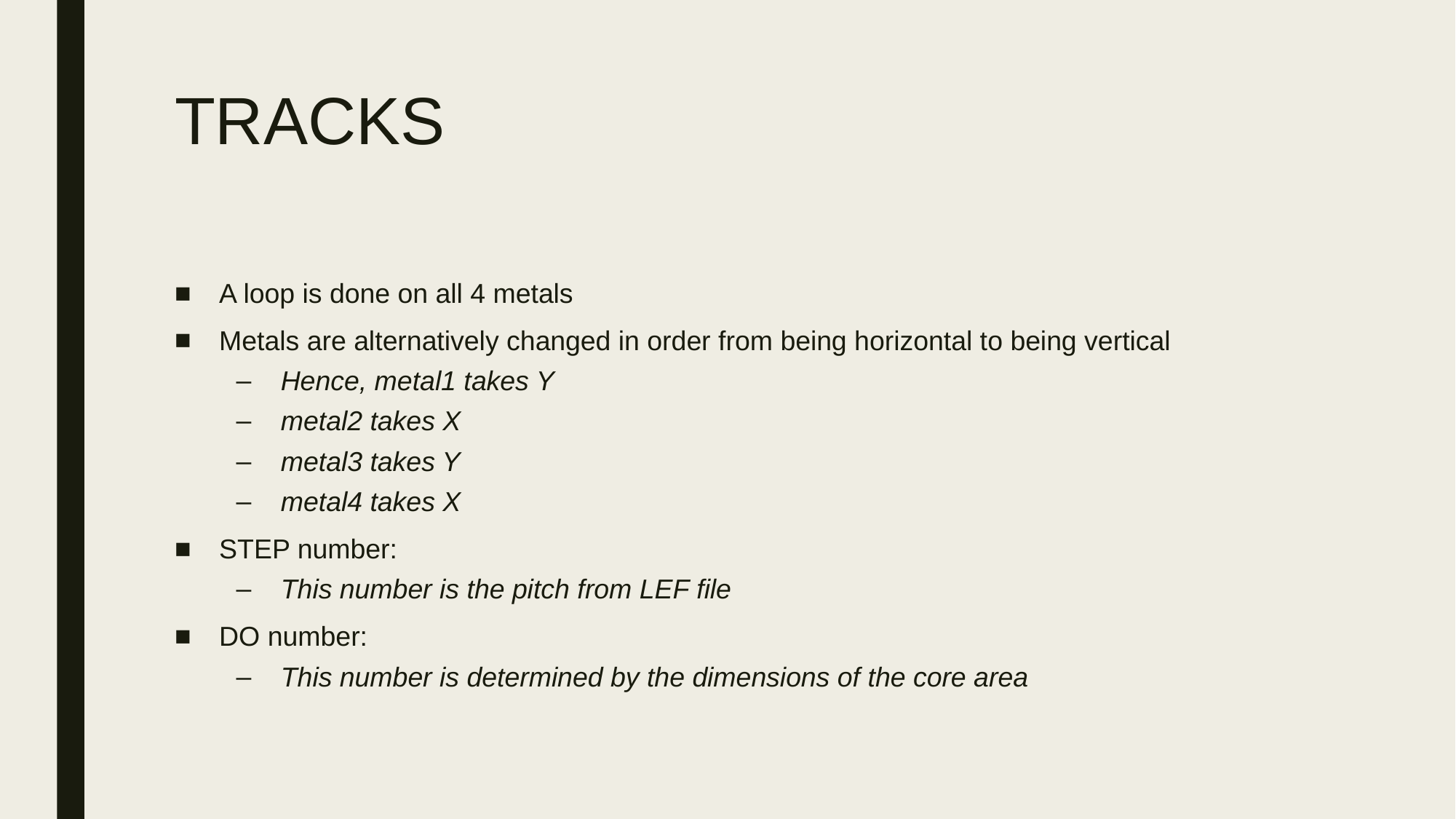

# TRACKS
A loop is done on all 4 metals
Metals are alternatively changed in order from being horizontal to being vertical
Hence, metal1 takes Y
metal2 takes X
metal3 takes Y
metal4 takes X
STEP number:
This number is the pitch from LEF file
DO number:
This number is determined by the dimensions of the core area